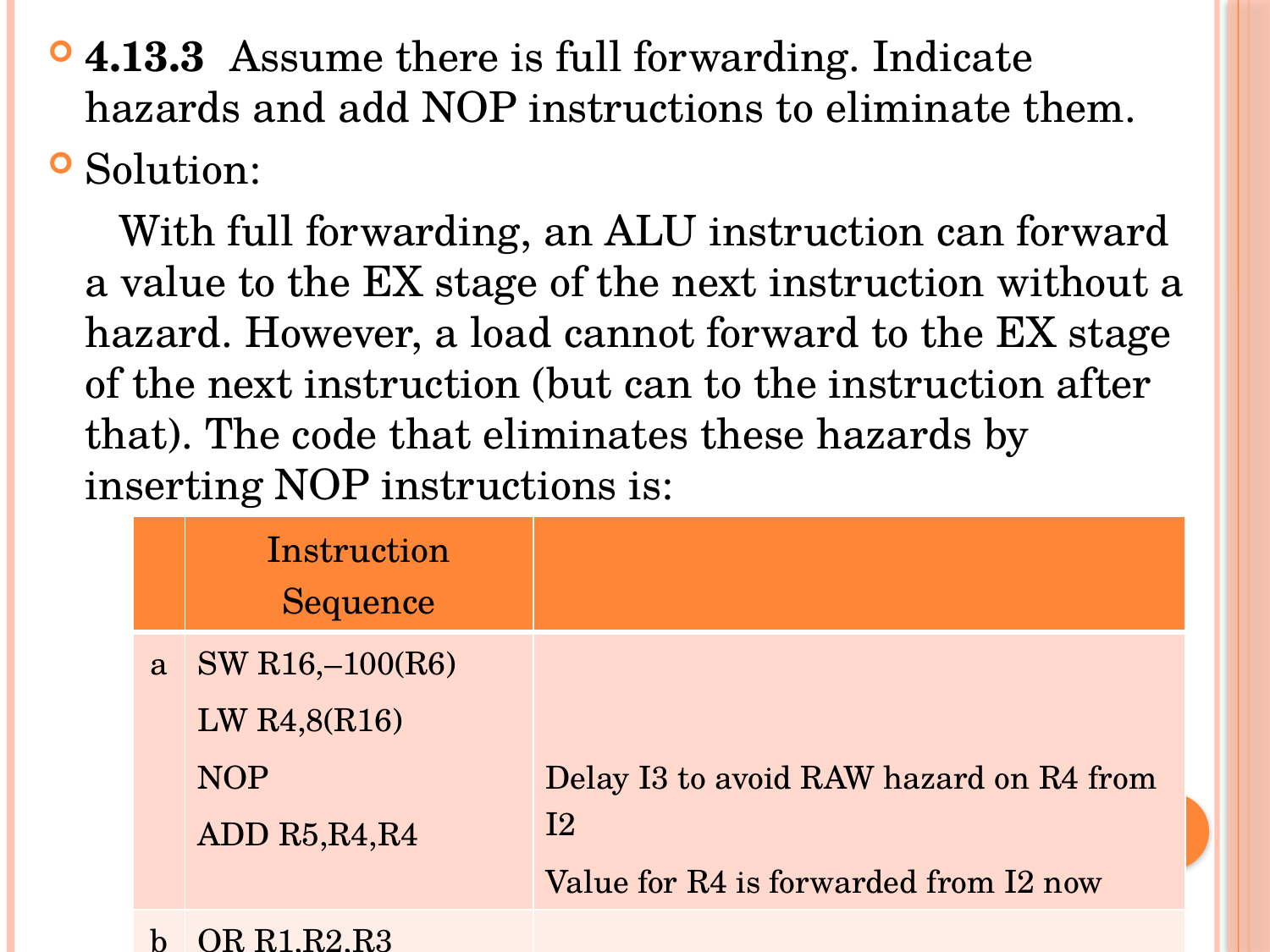

4.13.3  Assume there is full forwarding. Indicate hazards and add NOP instructions to eliminate them.
Solution:
        With full forwarding, an ALU instruction can forward a value to the EX stage of the next instruction without a hazard. However, a load cannot forward to the EX stage of the next instruction (but can to the instruction after that). The code that eliminates these hazards by inserting NOP instructions is:
|  | Instruction Sequence |  |
| --- | --- | --- |
| a | SW R16,–100(R6) LW R4,8(R16) NOP ADD R5,R4,R4 | Delay I3 to avoid RAW hazard on R4 from I2 Value for R4 is forwarded from I2 now |
| b | OR R1,R2,R3 OR R2,R1,R4 OR R1,R1,R2 | No RAW hazard on R1 from I1 (forwarded) No RAW hazard on R2 from I2 (forwarded) |